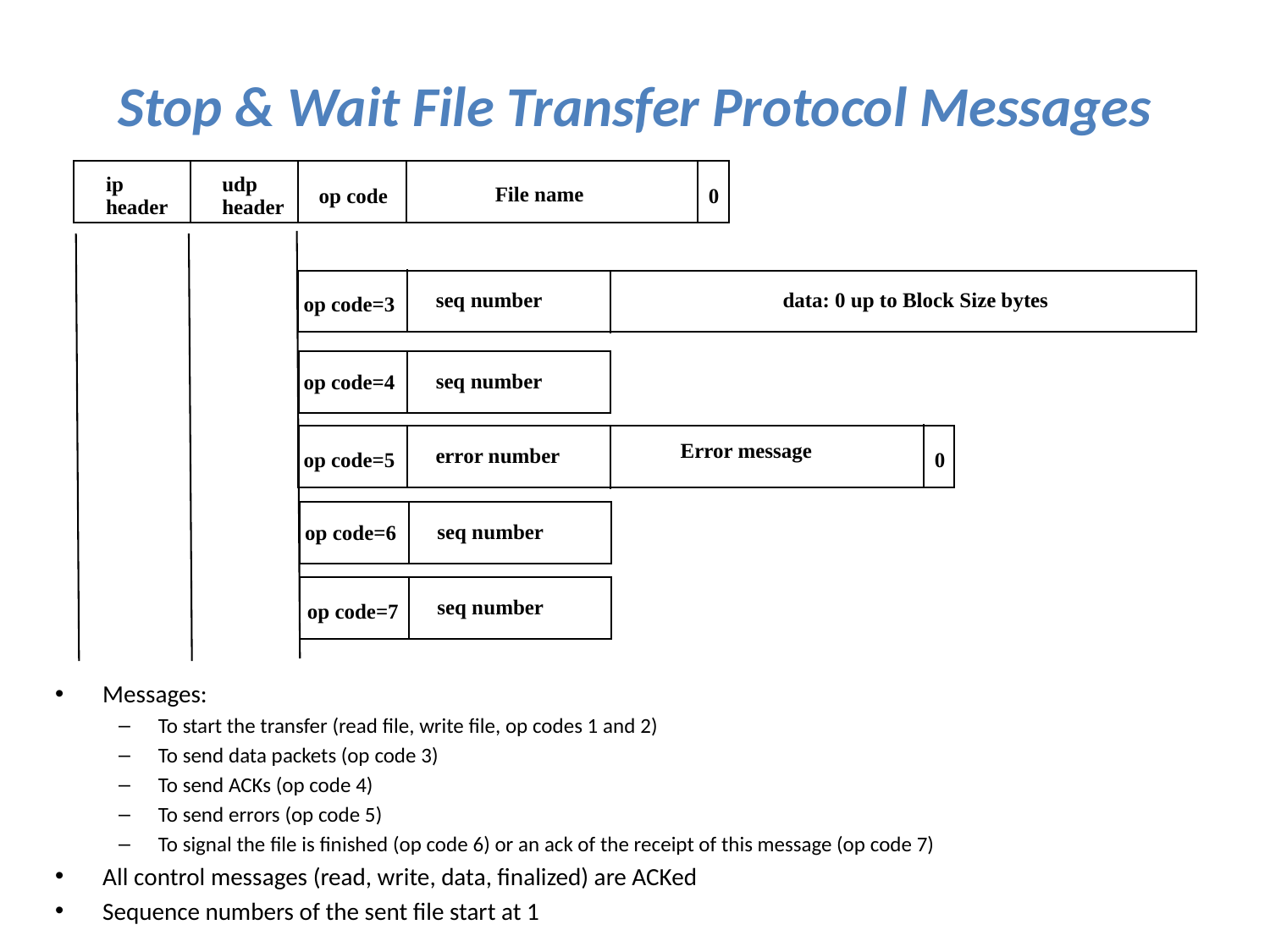

# Stop & Wait File Transfer Protocol Messages

ip
header
udp
header
File name
op code
0

seq number
data: 0 up to Block Size bytes
op code=3

seq number
op code=4

Error message
error number
op code=5
0

seq number
op code=6

seq number
op code=7
Messages:
To start the transfer (read file, write file, op codes 1 and 2)
To send data packets (op code 3)
To send ACKs (op code 4)
To send errors (op code 5)
To signal the file is finished (op code 6) or an ack of the receipt of this message (op code 7)
All control messages (read, write, data, finalized) are ACKed
Sequence numbers of the sent file start at 1